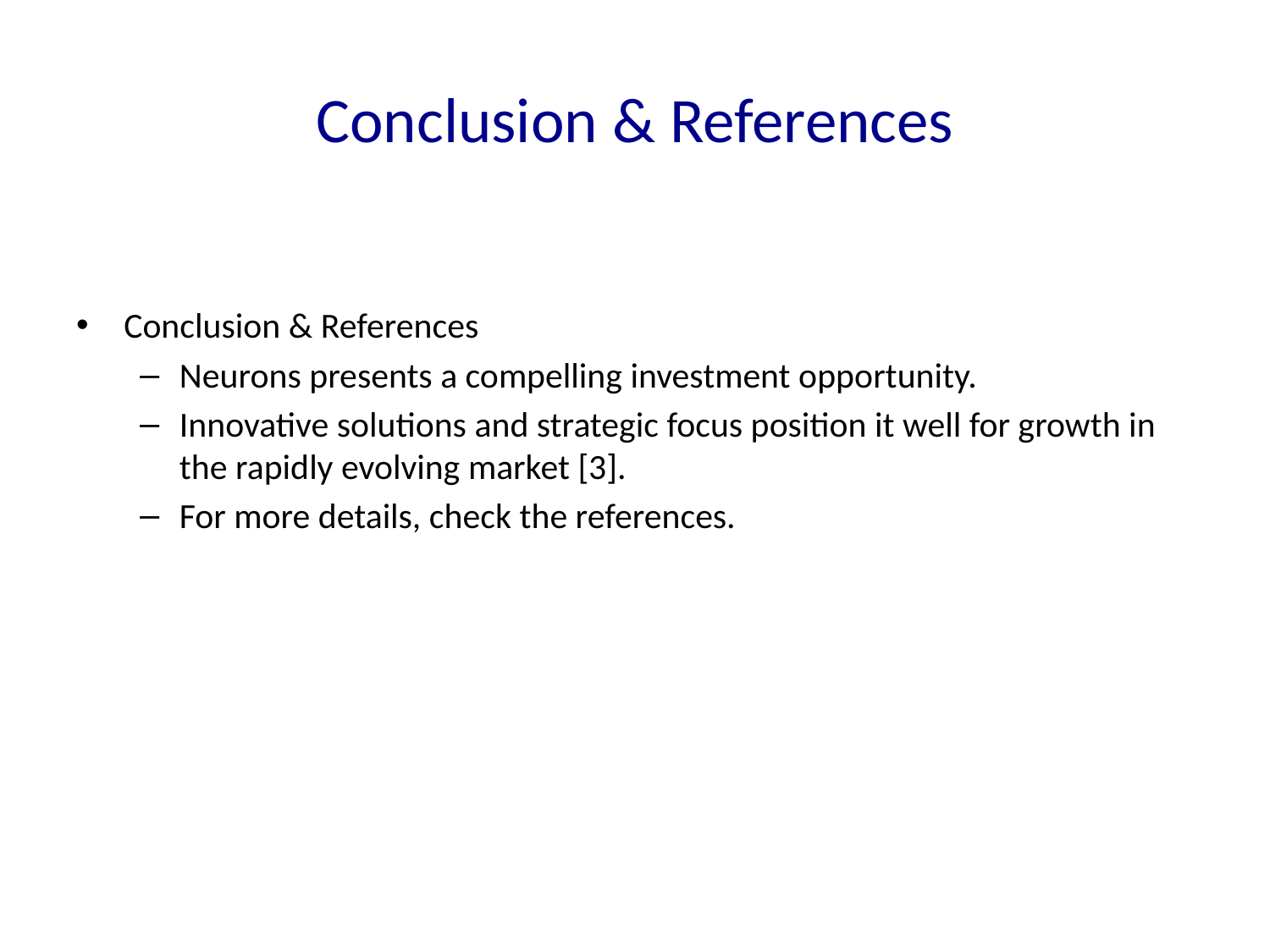

# Conclusion & References

Conclusion & References
Neurons presents a compelling investment opportunity.
Innovative solutions and strategic focus position it well for growth in the rapidly evolving market [3].
For more details, check the references.